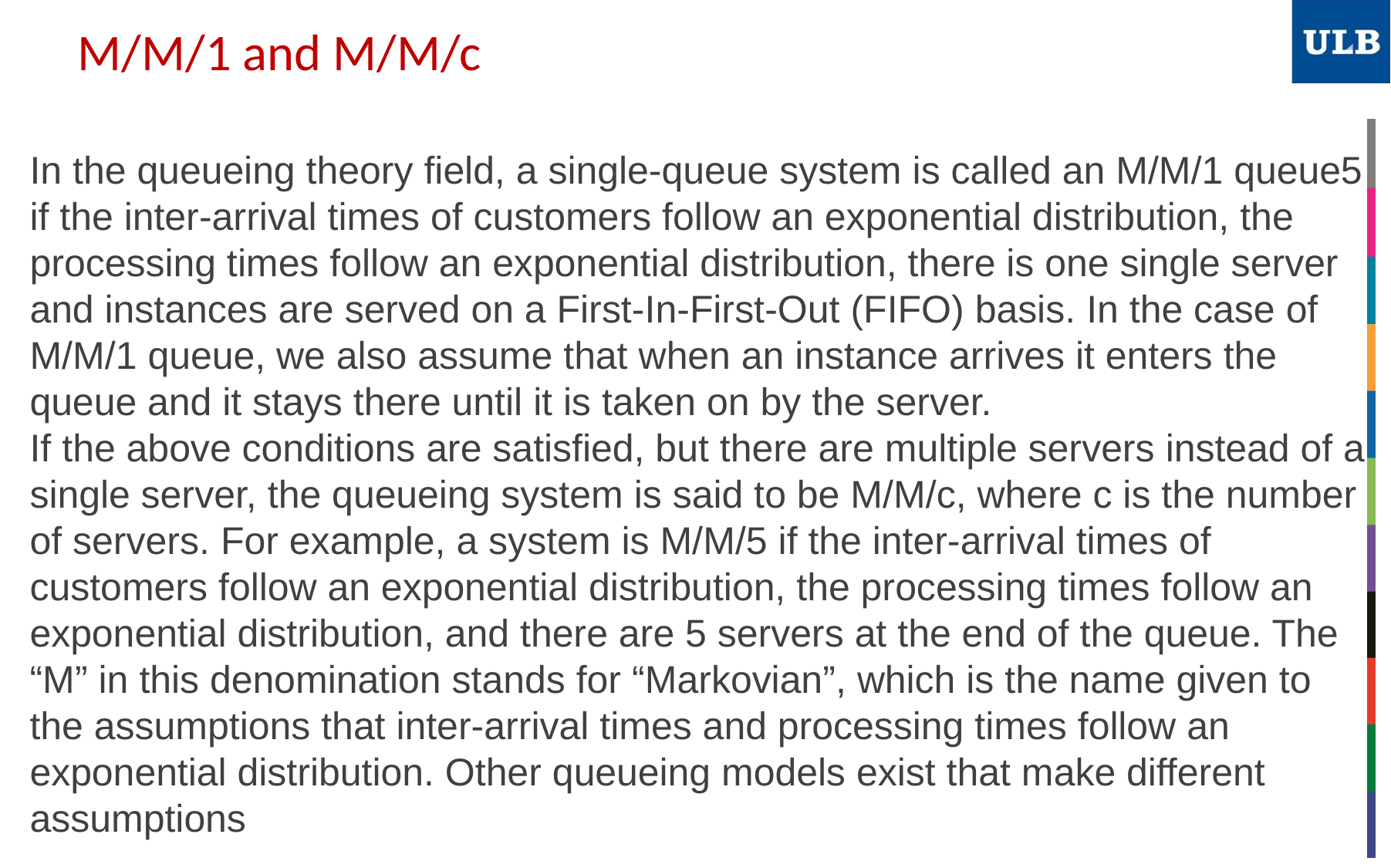

# M/M/1 and M/M/c
In the queueing theory field, a single-queue system is called an M/M/1 queue5 if the inter-arrival times of customers follow an exponential distribution, the processing times follow an exponential distribution, there is one single server and instances are served on a First-In-First-Out (FIFO) basis. In the case of M/M/1 queue, we also assume that when an instance arrives it enters the queue and it stays there until it is taken on by the server.
If the above conditions are satisfied, but there are multiple servers instead of a single server, the queueing system is said to be M/M/c, where c is the number of servers. For example, a system is M/M/5 if the inter-arrival times of customers follow an exponential distribution, the processing times follow an exponential distribution, and there are 5 servers at the end of the queue. The “M” in this denomination stands for “Markovian”, which is the name given to the assumptions that inter-arrival times and processing times follow an exponential distribution. Other queueing models exist that make different assumptions